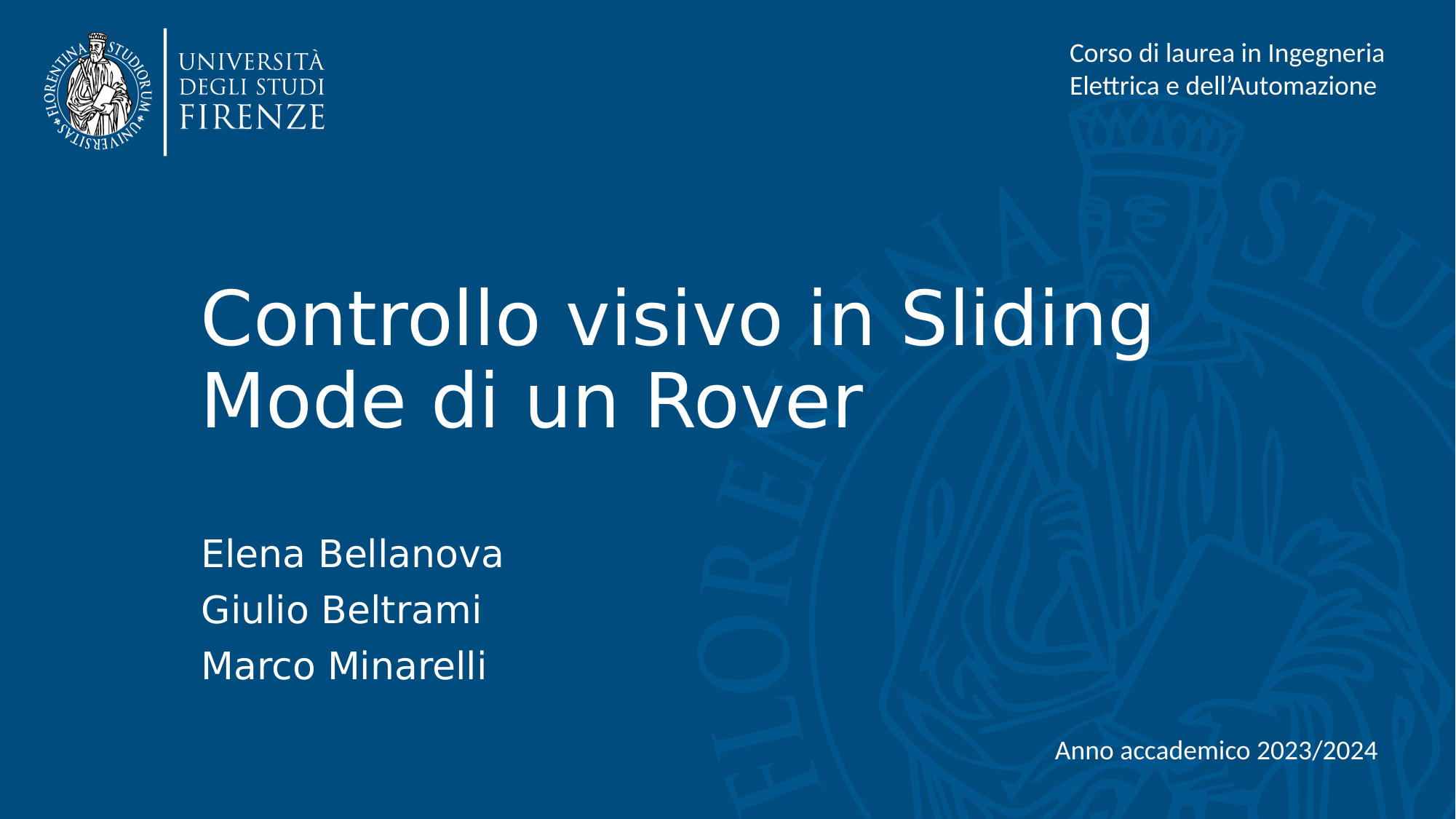

Corso di laurea in Ingegneria Elettrica e dell’Automazione
# Controllo visivo in Sliding Mode di un Rover
Elena Bellanova
Giulio Beltrami
Marco Minarelli

Anno accademico 2023/2024